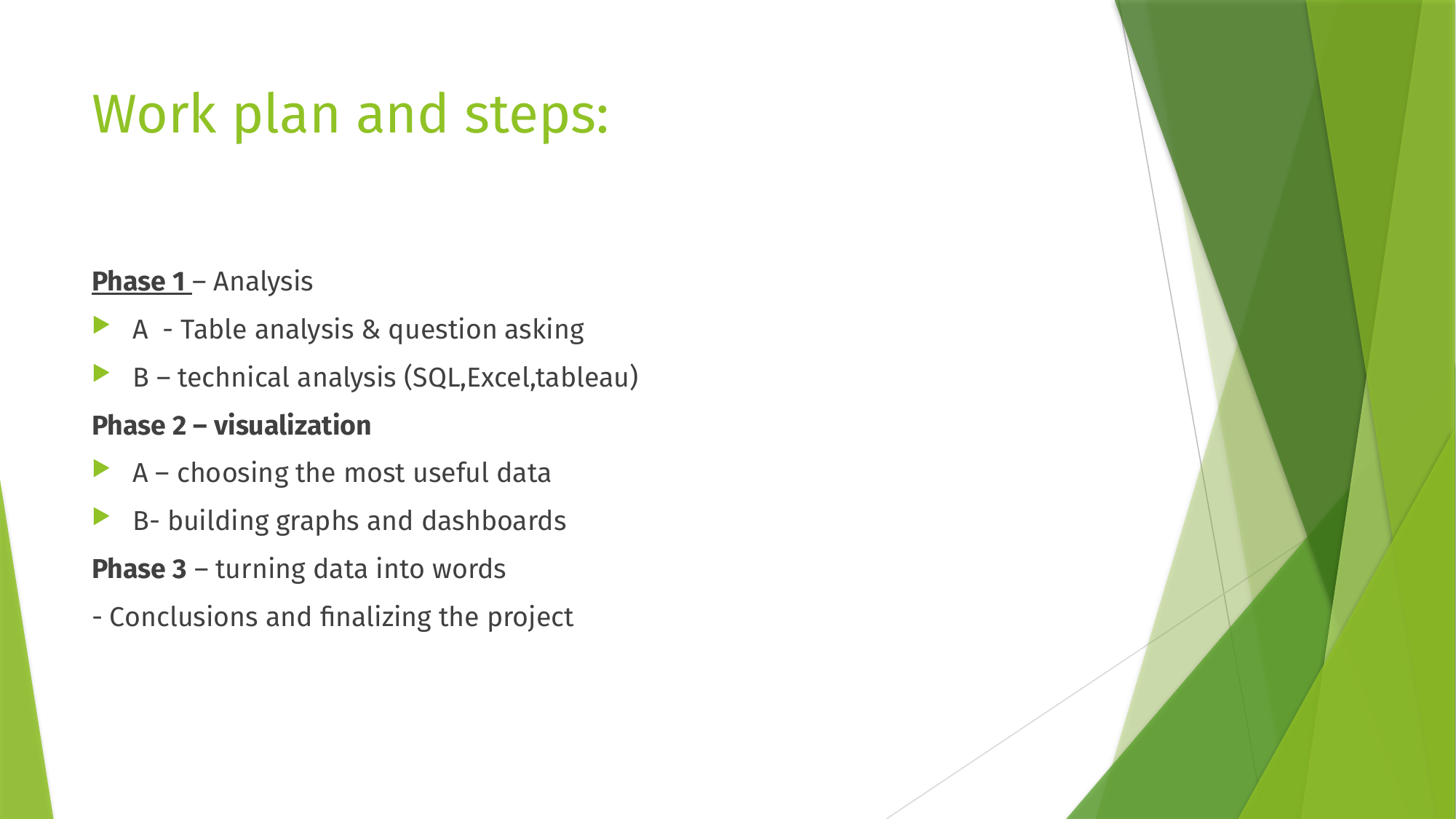

# Work plan and steps:
Phase 1 – Analysis
A  - Table analysis & question asking
B – technical analysis (SQL,Excel,tableau)
Phase 2 – visualization
A – choosing the most useful data
B- building graphs and dashboards
Phase 3 – turning data into words
- Conclusions and finalizing the project